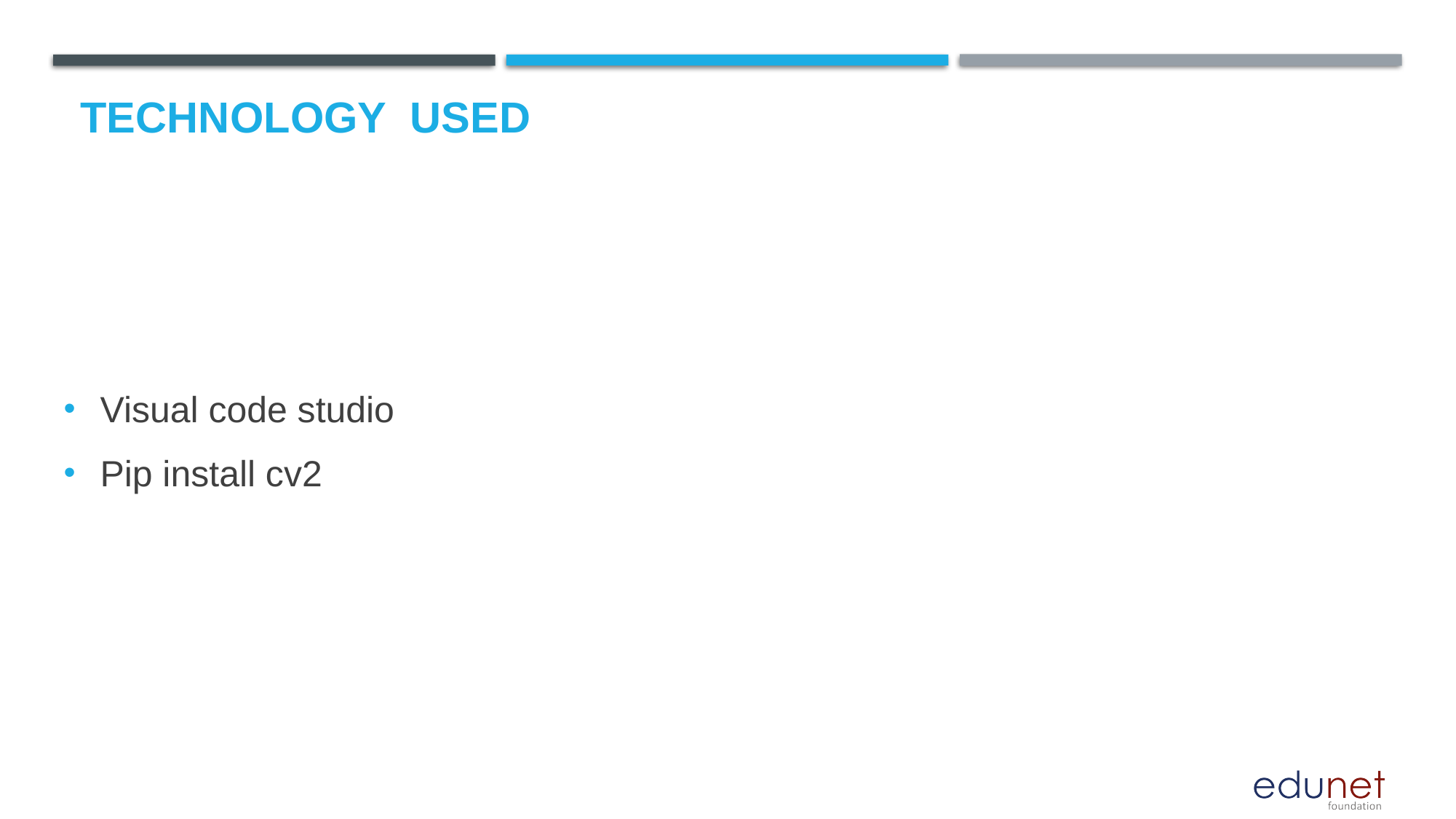

# Technology  used
Visual code studio
Pip install cv2